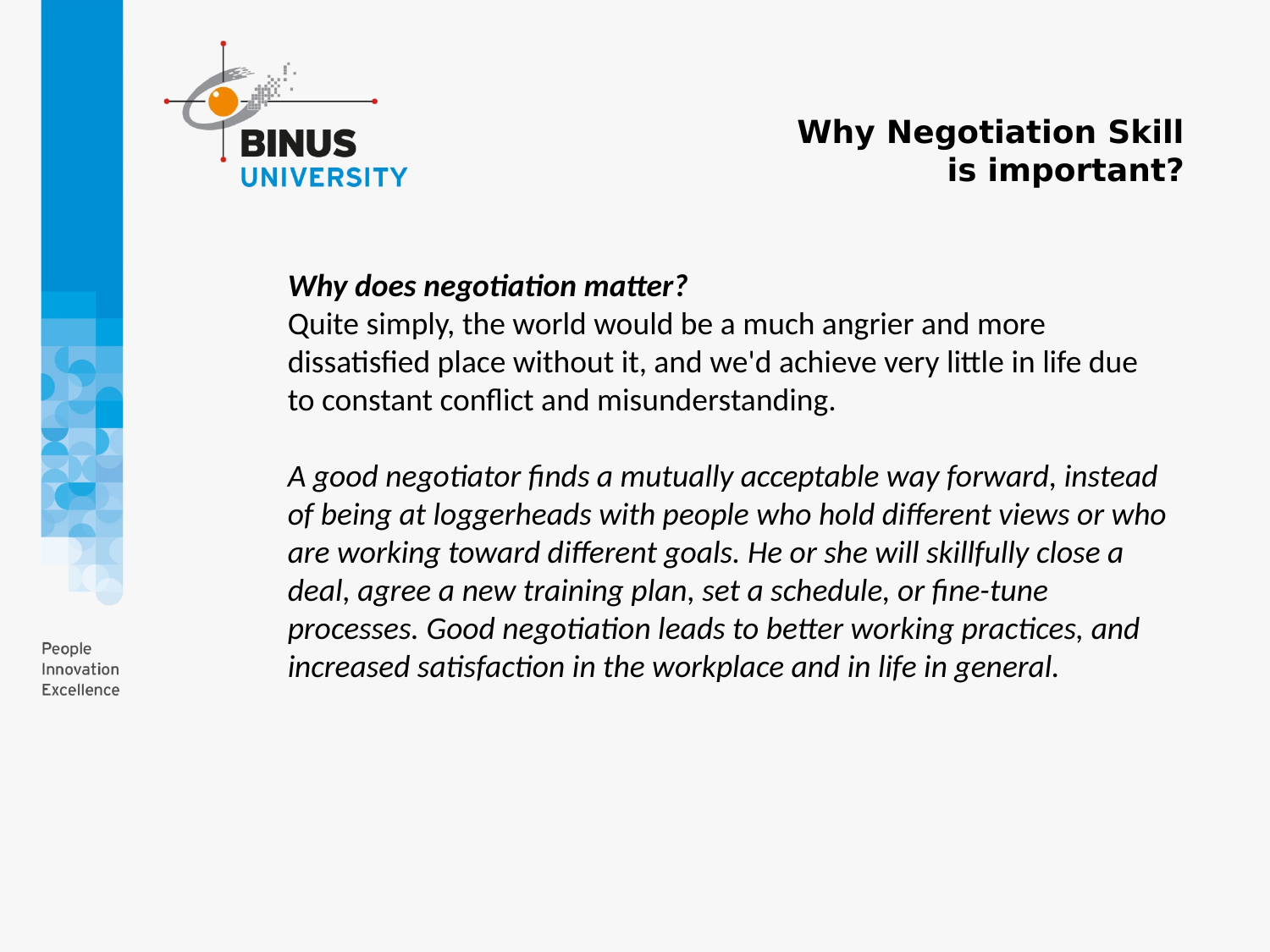

Why Negotiation Skill
is important?
Why does negotiation matter?
Quite simply, the world would be a much angrier and more dissatisfied place without it, and we'd achieve very little in life due to constant conflict and misunderstanding.

A good negotiator finds a mutually acceptable way forward, instead of being at loggerheads with people who hold different views or who are working toward different goals. He or she will skillfully close a deal, agree a new training plan, set a schedule, or fine-tune processes. Good negotiation leads to better working practices, and increased satisfaction in the workplace and in life in general.